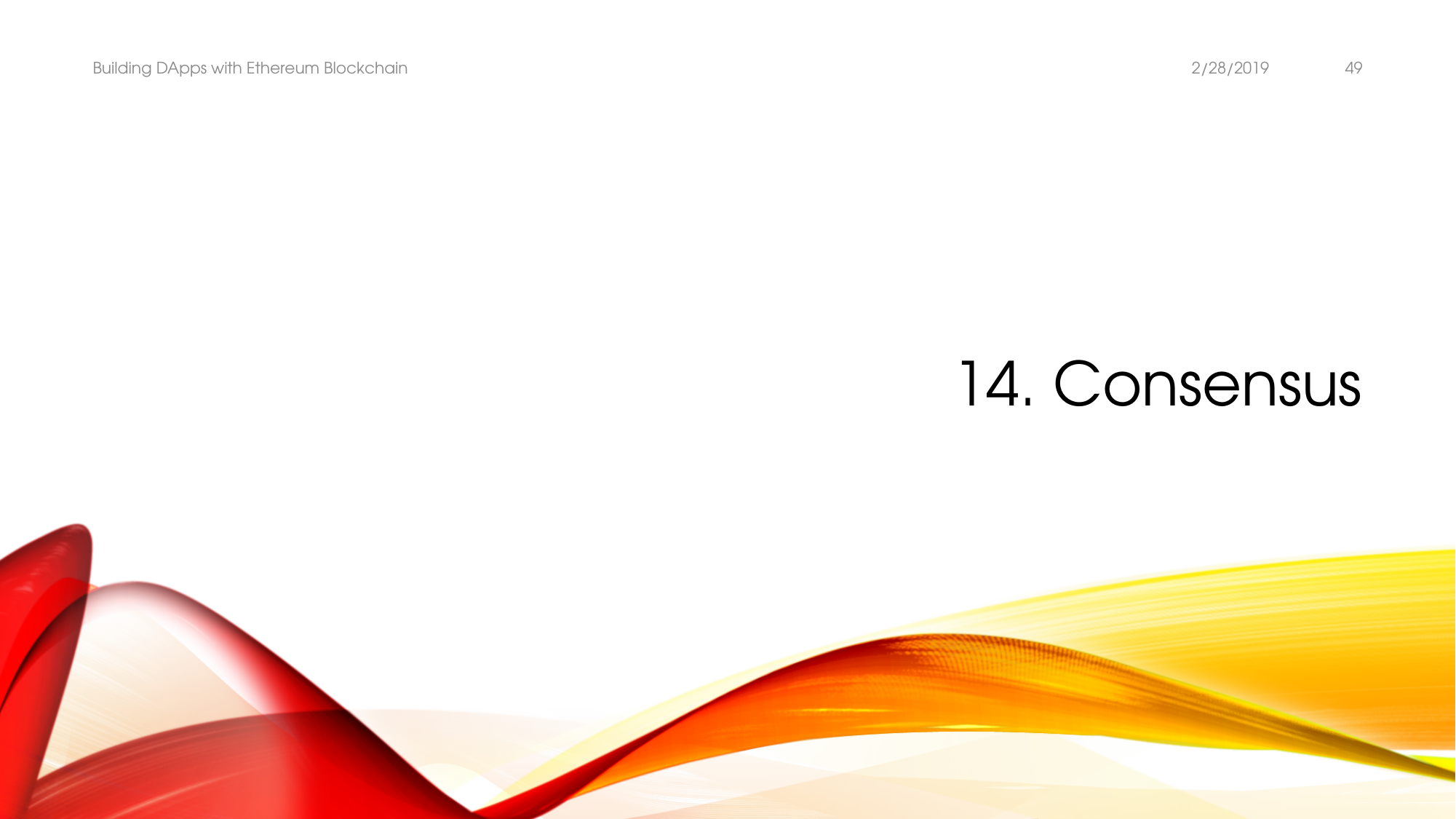

2/28/2019
49
Building DApps with Ethereum Blockchain
# 14. Consensus